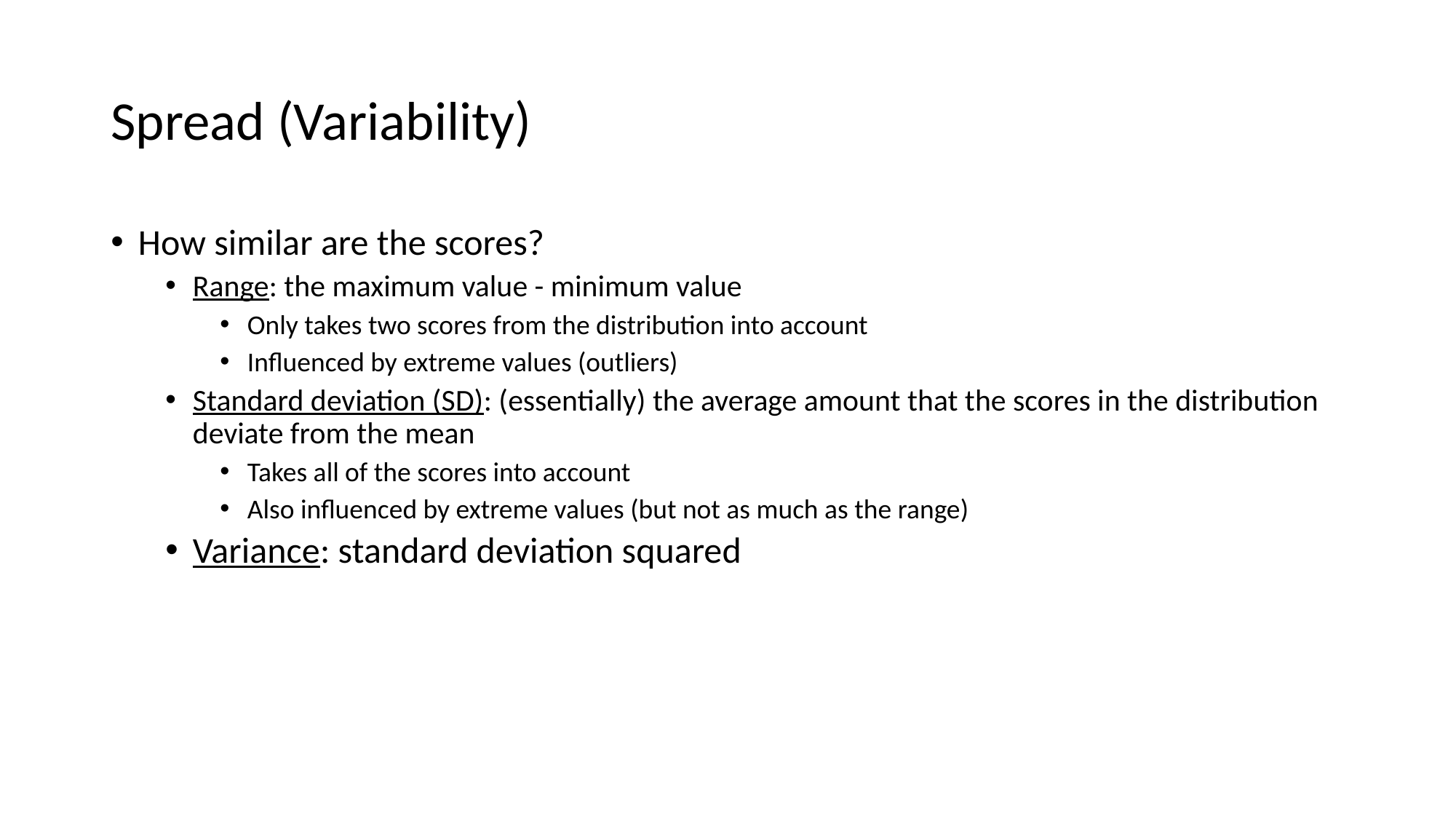

# Spread (Variability)
How similar are the scores?
Range: the maximum value - minimum value
Only takes two scores from the distribution into account
Influenced by extreme values (outliers)
Standard deviation (SD): (essentially) the average amount that the scores in the distribution deviate from the mean
Takes all of the scores into account
Also influenced by extreme values (but not as much as the range)
Variance: standard deviation squared